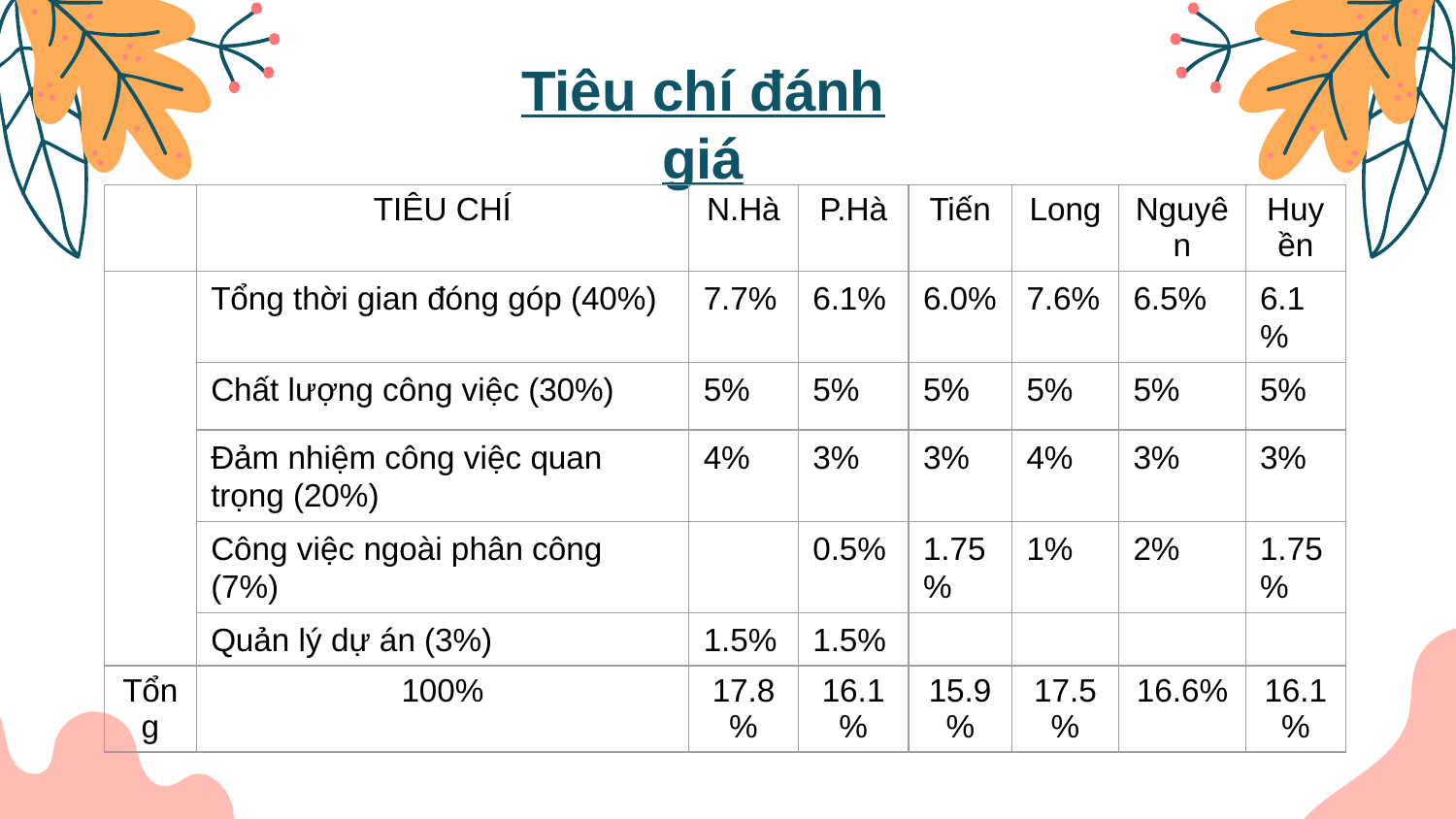

# Tiêu chí đánh giá
|  | TIÊU CHÍ | N.Hà | P.Hà | Tiến | Long | Nguyên | Huyền |
| --- | --- | --- | --- | --- | --- | --- | --- |
|  | Tổng thời gian đóng góp (40%) | 7.7% | 6.1% | 6.0% | 7.6% | 6.5% | 6.1% |
|  | Chất lượng công việc (30%) | 5% | 5% | 5% | 5% | 5% | 5% |
|  | Đảm nhiệm công việc quan trọng (20%) | 4% | 3% | 3% | 4% | 3% | 3% |
|  | Công việc ngoài phân công (7%) |  | 0.5% | 1.75% | 1% | 2% | 1.75% |
|  | Quản lý dự án (3%) | 1.5% | 1.5% |  |  |  |  |
| Tổng | 100% | 17.8% | 16.1% | 15.9% | 17.5% | 16.6% | 16.1% |